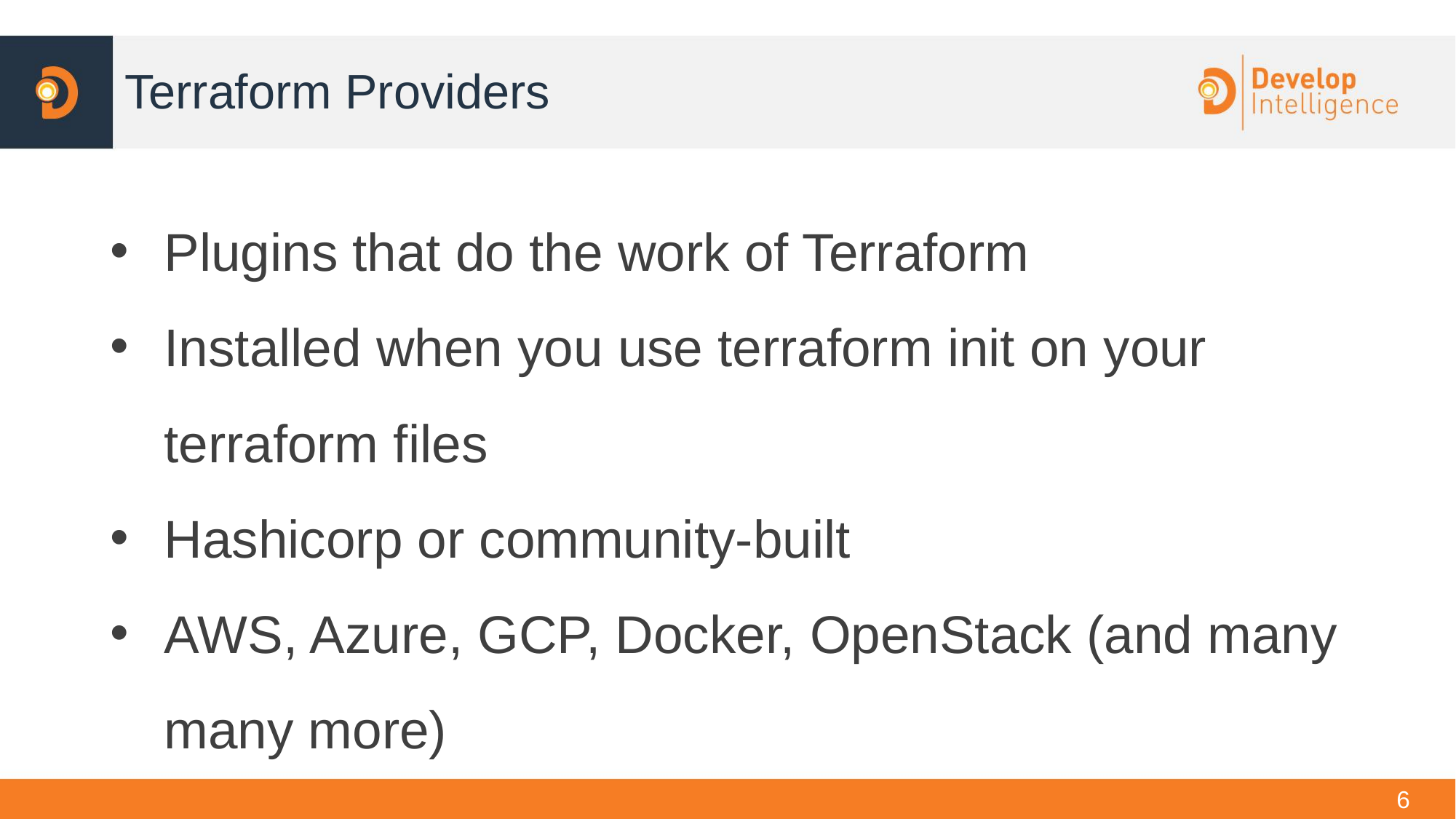

# Terraform Providers
Plugins that do the work of Terraform
Installed when you use terraform init on your terraform files
Hashicorp or community-built
AWS, Azure, GCP, Docker, OpenStack (and many many more)
6